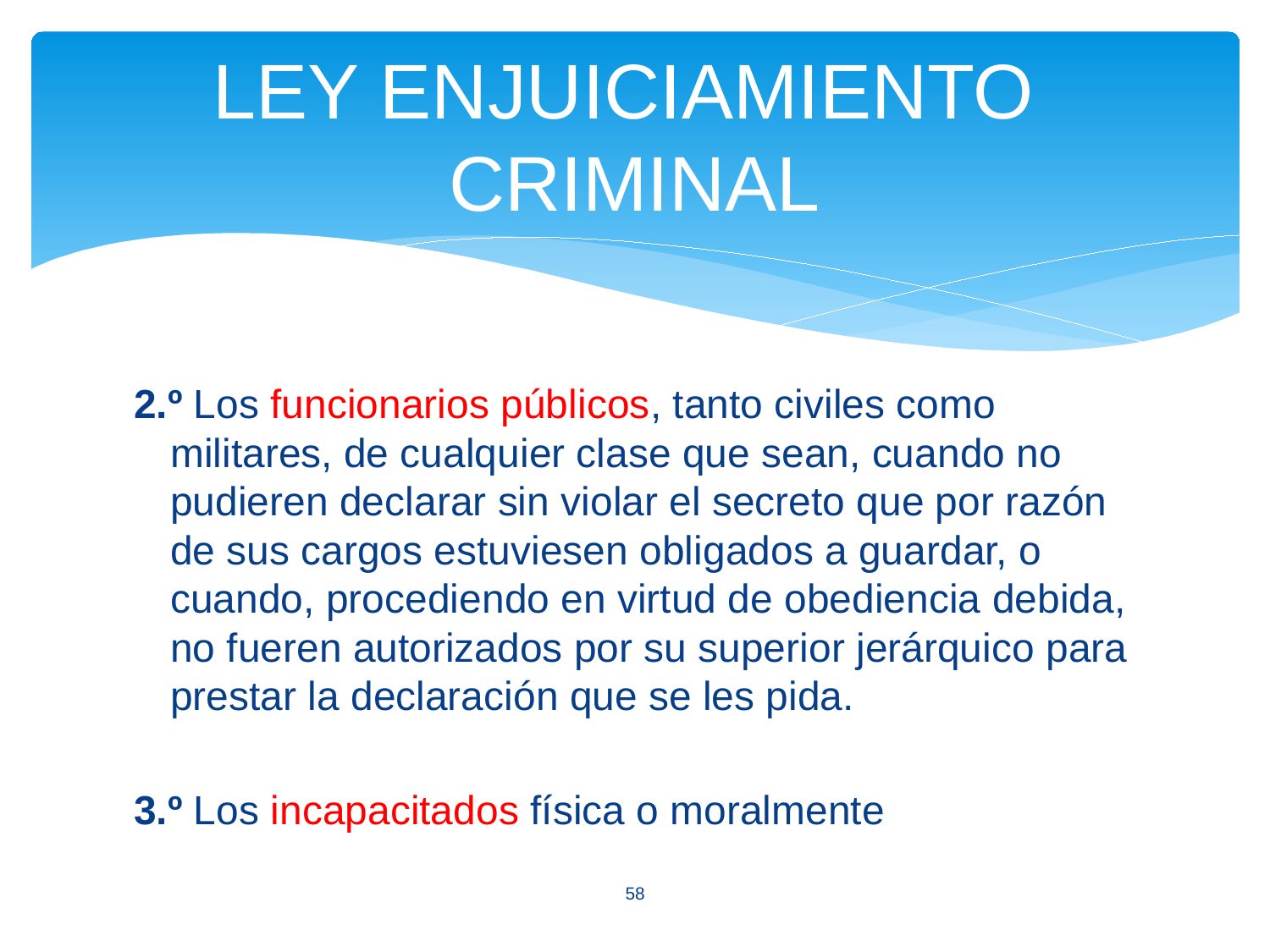

# LEY ENJUICIAMIENTO  CRIMINAL
2.º Los funcionarios públicos, tanto civiles como militares, de cualquier clase que sean, cuando no pudieren declarar sin violar el secreto que por razón de sus cargos estuviesen obligados a guardar, o cuando, procediendo en virtud de obediencia debida, no fueren autorizados por su superior jerárquico para prestar la declaración que se les pida.

3.º Los incapacitados física o moralmente
58